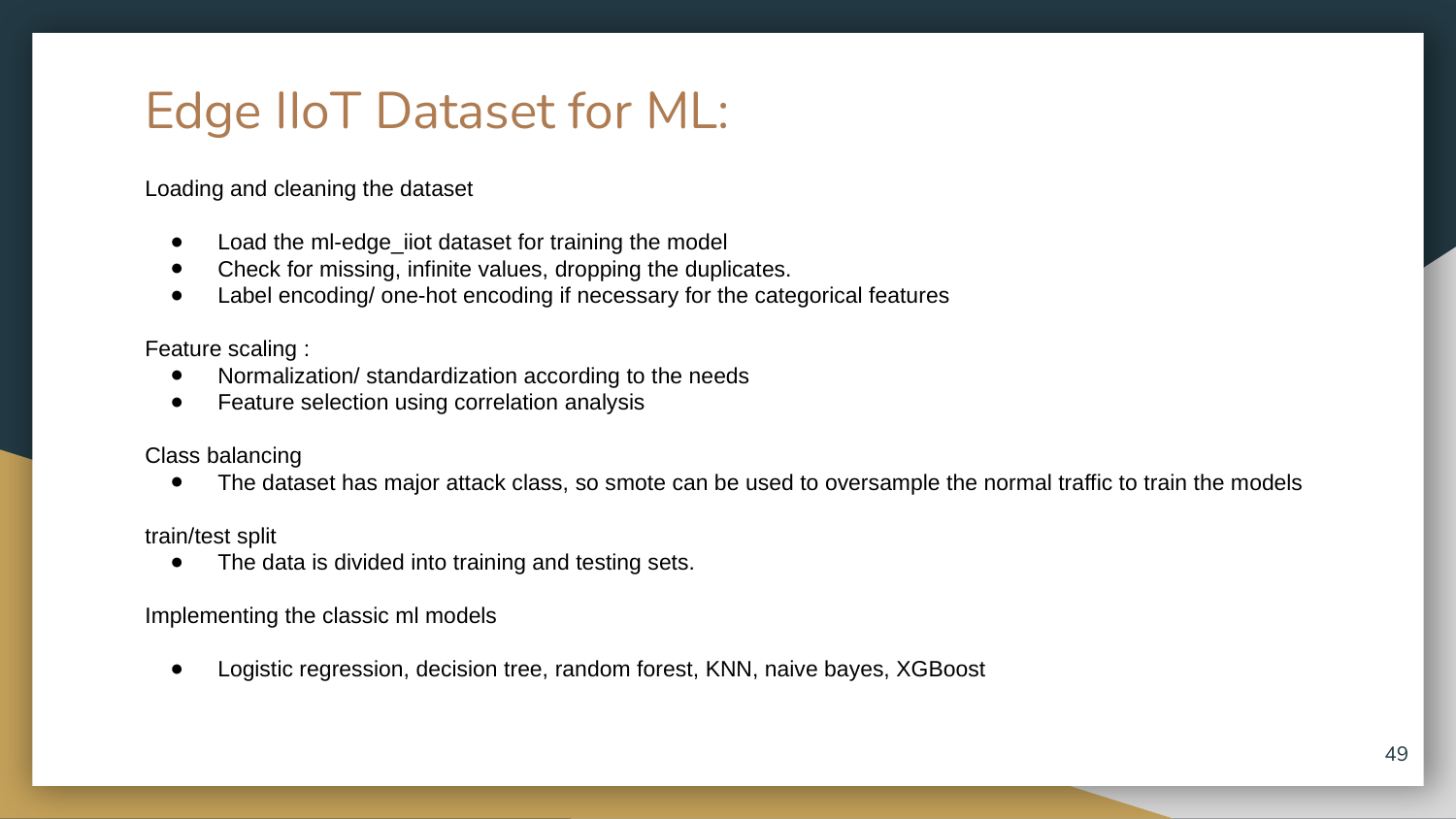

# Edge IIoT Dataset for ML:
Loading and cleaning the dataset

Load the ml-edge_iiot dataset for training the model
Check for missing, infinite values, dropping the duplicates.
Label encoding/ one-hot encoding if necessary for the categorical features

Feature scaling :
Normalization/ standardization according to the needs
Feature selection using correlation analysis

Class balancing
The dataset has major attack class, so smote can be used to oversample the normal traffic to train the models

train/test split
The data is divided into training and testing sets.

Implementing the classic ml models

Logistic regression, decision tree, random forest, KNN, naive bayes, XGBoost

49